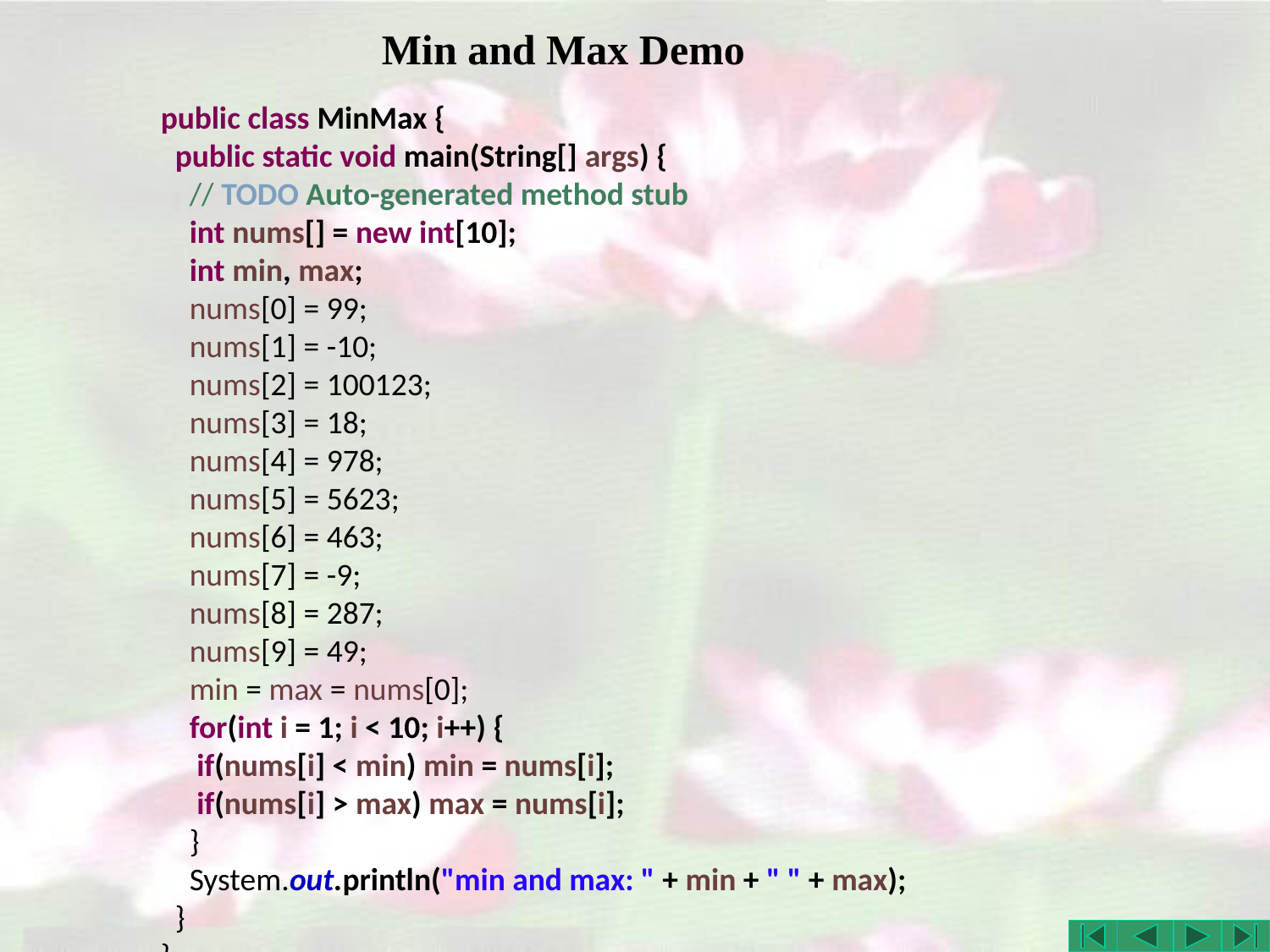

# Min and Max Demo
public class MinMax {
  public static void main(String[] args) {
    // TODO Auto-generated method stub
    int nums[] = new int[10];
    int min, max;
    nums[0] = 99;
    nums[1] = -10;
    nums[2] = 100123;
    nums[3] = 18;
    nums[4] = 978;
    nums[5] = 5623;
    nums[6] = 463;
    nums[7] = -9;
    nums[8] = 287;
    nums[9] = 49;
    min = max = nums[0];
    for(int i = 1; i < 10; i++) {
     if(nums[i] < min) min = nums[i];
     if(nums[i] > max) max = nums[i];
    }
    System.out.println("min and max: " + min + " " + max);
  }
}